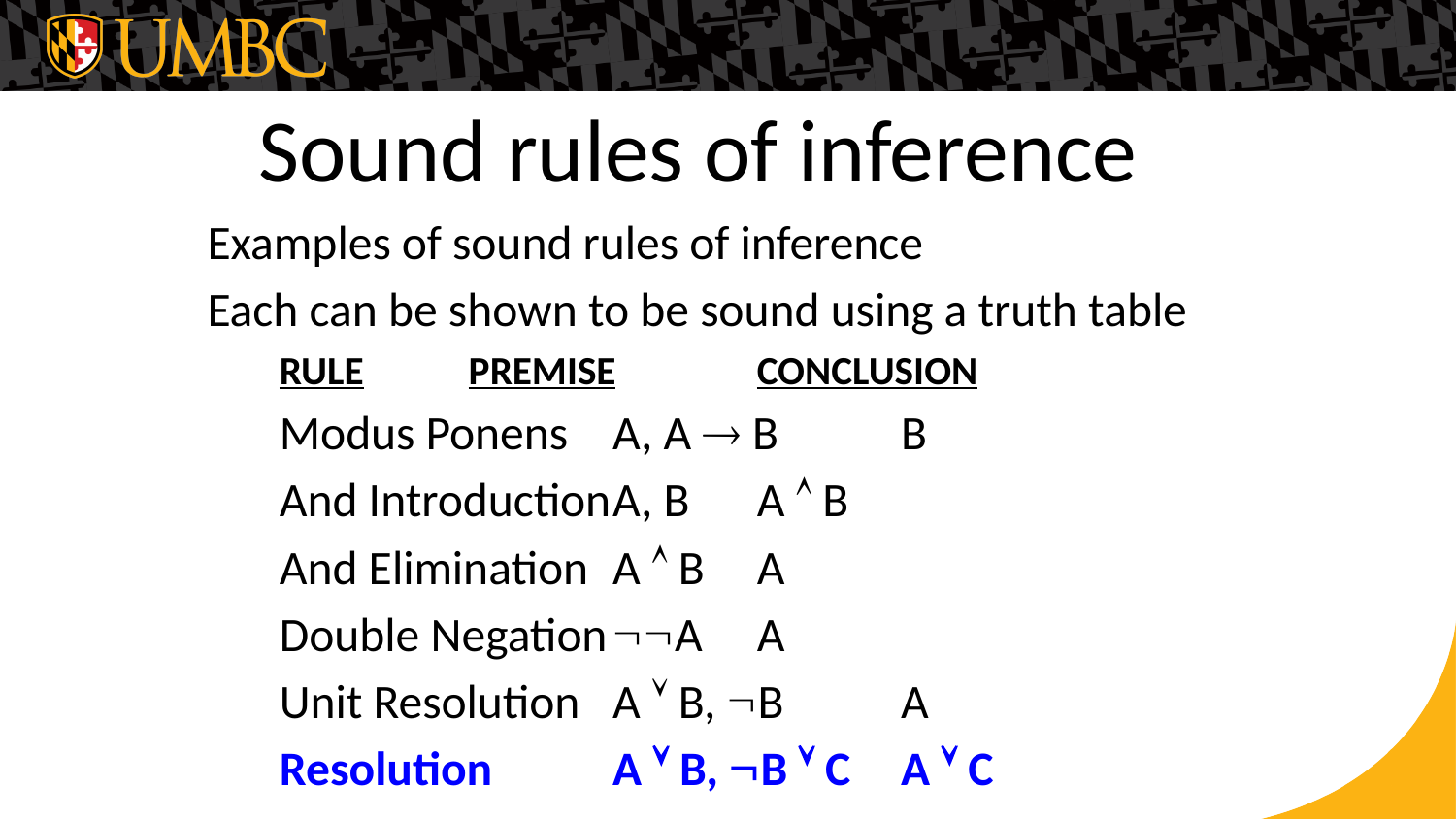

# Sound rules of inference
Examples of sound rules of inference
Each can be shown to be sound using a truth table
RULE				PREMISE		CONCLUSION
Modus Ponens	A, A → B			B
And Introduction	A, B				A ∧ B
And Elimination	A ∧ B				A
Double Negation	¬¬A				A
Unit Resolution	A ∨ B, ¬B			A
Resolution			A ∨ B, ¬B ∨ C		A ∨ C